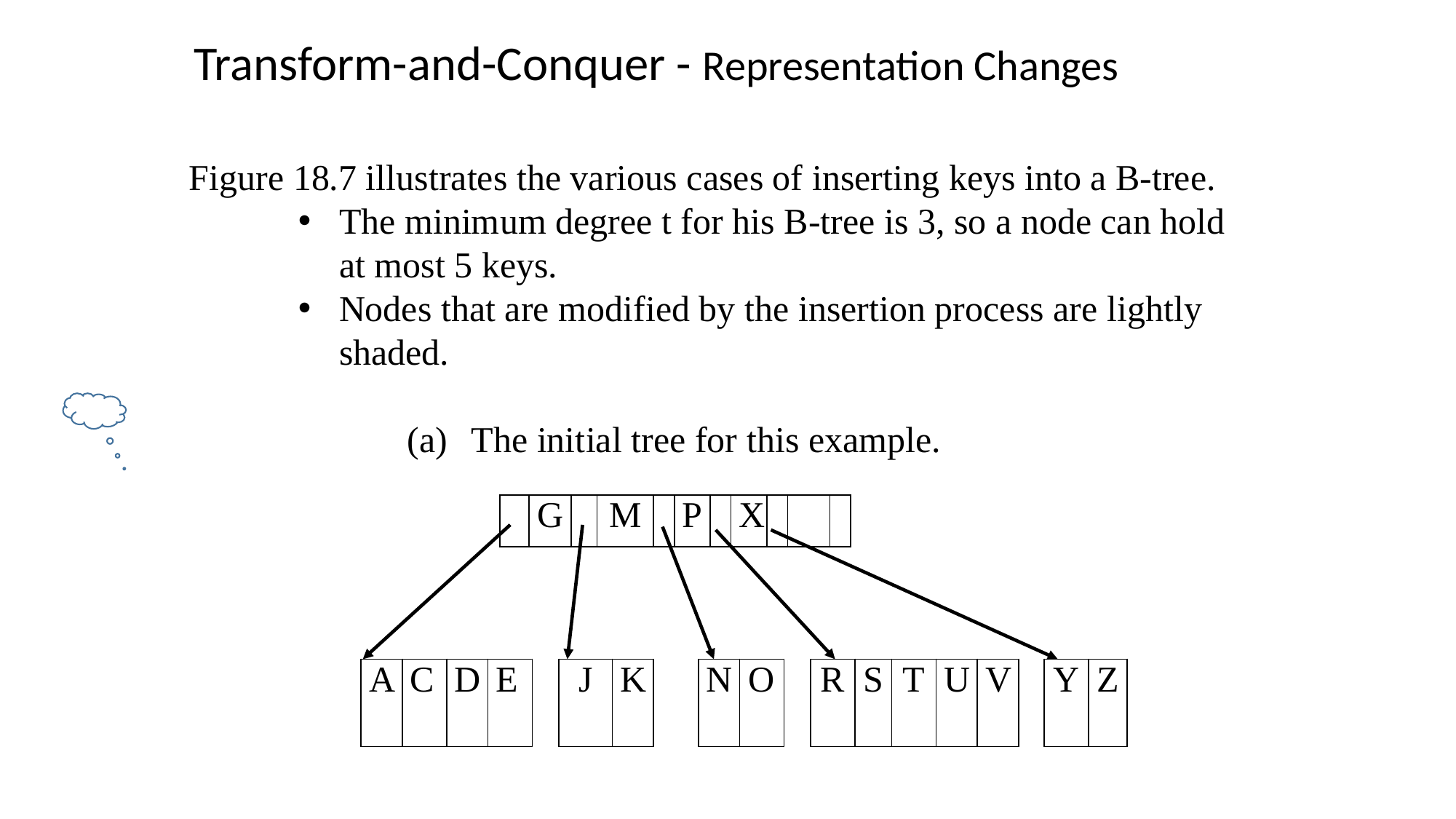

Transform-and-Conquer - Representation Changes
Figure 18.7 illustrates the various cases of inserting keys into a B-tree.
The minimum degree t for his B-tree is 3, so a node can hold at most 5 keys.
Nodes that are modified by the insertion process are lightly shaded.

 The initial tree for this example.

|  | G |  | M |  | P |  | X |  |  |  |
| --- | --- | --- | --- | --- | --- | --- | --- | --- | --- | --- |

| A | C | D | E |  | J | K |  | N | O |  | R | S | T | U | V |  | Y | Z |
| --- | --- | --- | --- | --- | --- | --- | --- | --- | --- | --- | --- | --- | --- | --- | --- | --- | --- | --- |